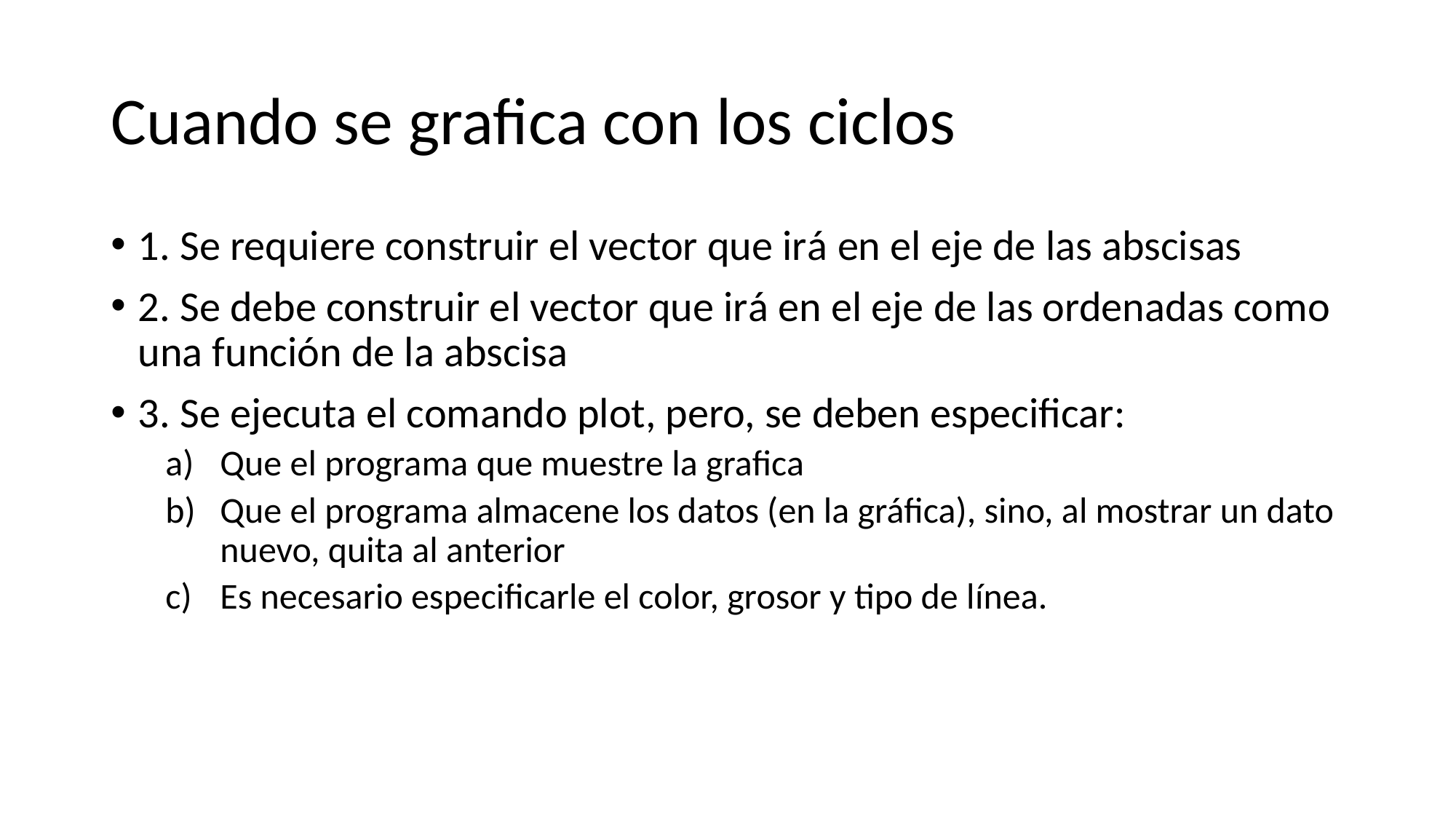

# Cuando se grafica con los ciclos
1. Se requiere construir el vector que irá en el eje de las abscisas
2. Se debe construir el vector que irá en el eje de las ordenadas como una función de la abscisa
3. Se ejecuta el comando plot, pero, se deben especificar:
Que el programa que muestre la grafica
Que el programa almacene los datos (en la gráfica), sino, al mostrar un dato nuevo, quita al anterior
Es necesario especificarle el color, grosor y tipo de línea.